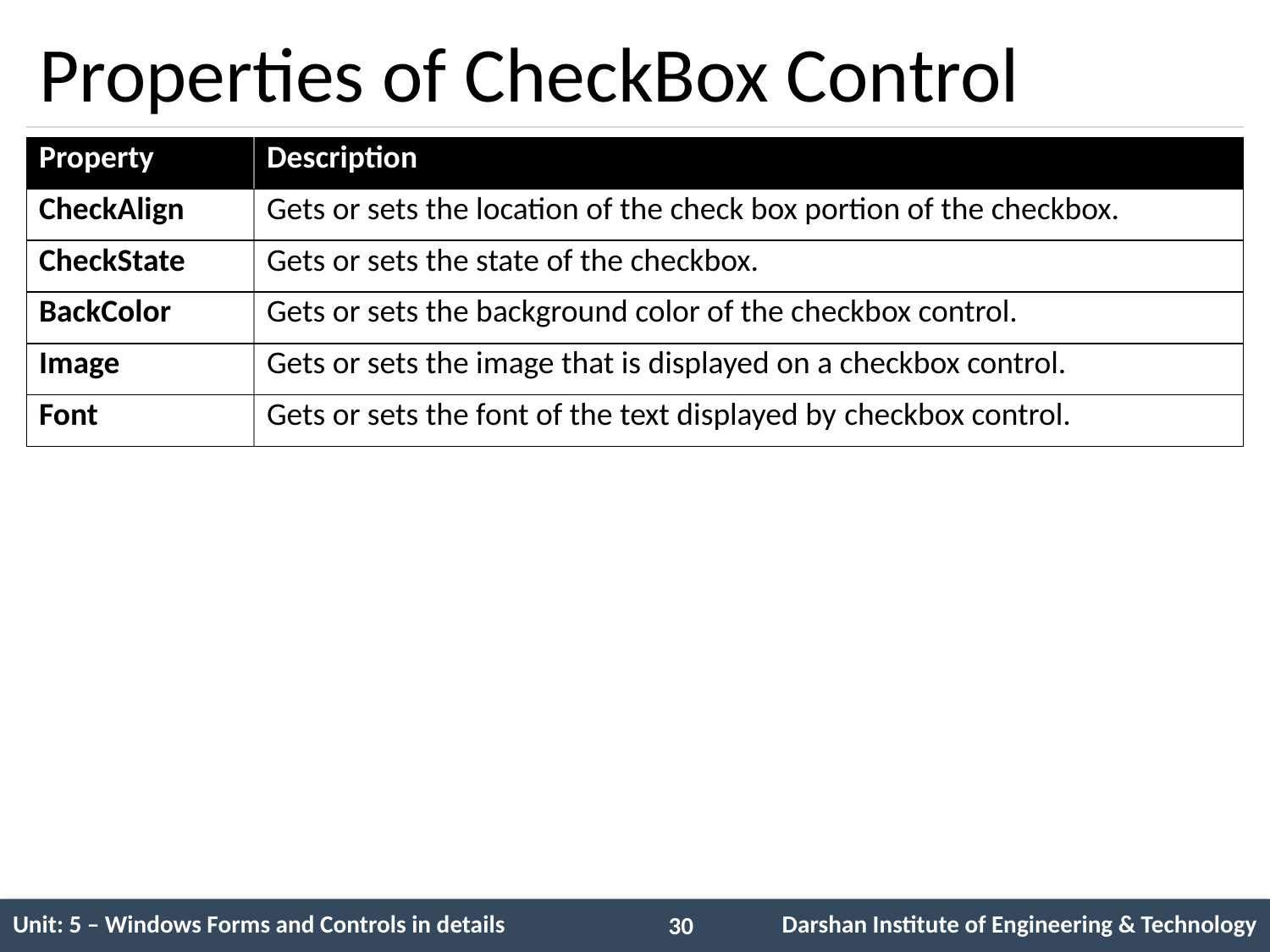

# Properties of CheckBox Control
| Property | Description |
| --- | --- |
| CheckAlign | Gets or sets the location of the check box portion of the checkbox. |
| CheckState | Gets or sets the state of the checkbox. |
| BackColor | Gets or sets the background color of the checkbox control. |
| Image | Gets or sets the image that is displayed on a checkbox control. |
| Font | Gets or sets the font of the text displayed by checkbox control. |